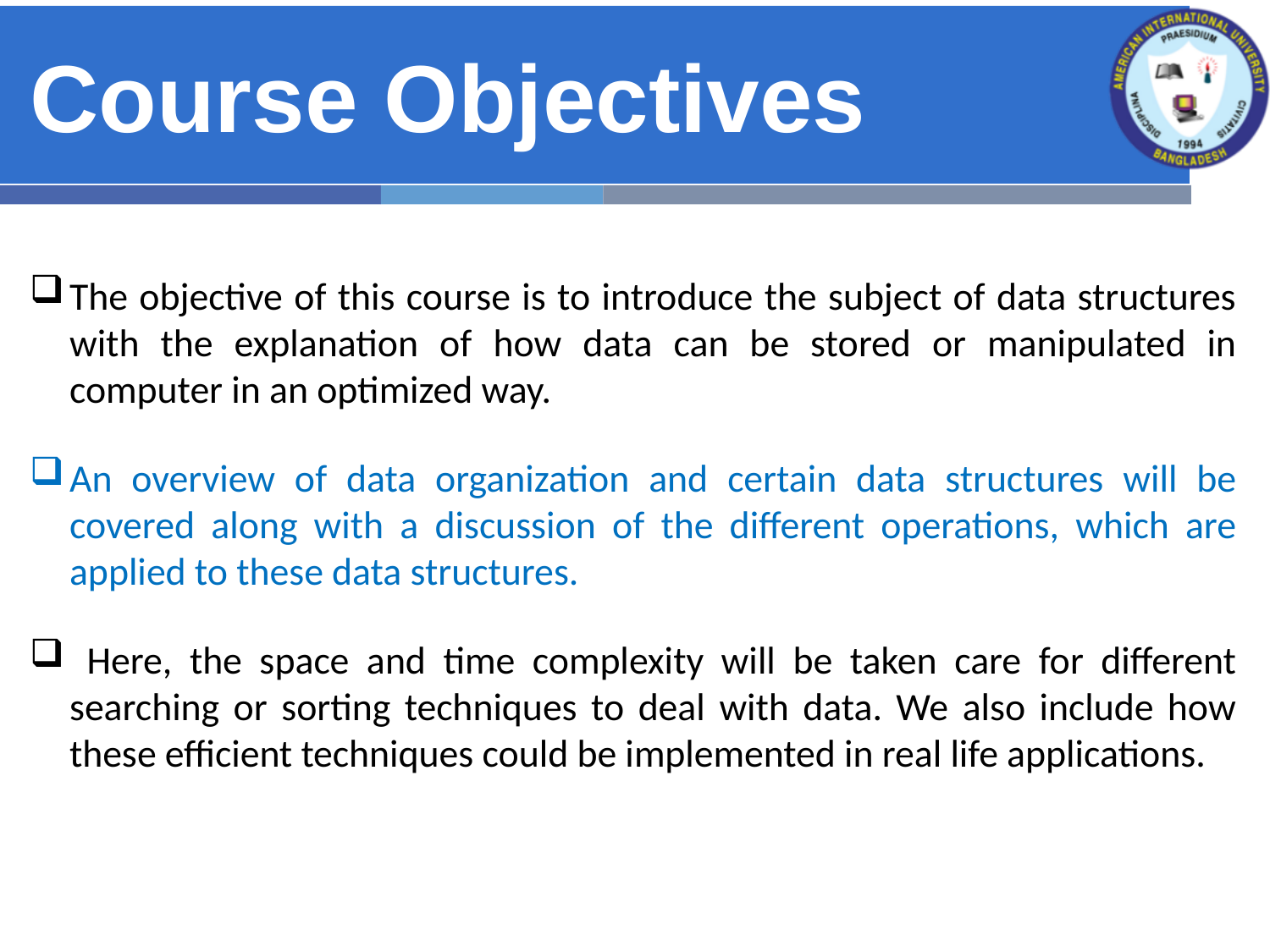

# Course Objectives
The objective of this course is to introduce the subject of data structures with the explanation of how data can be stored or manipulated in computer in an optimized way.
An overview of data organization and certain data structures will be covered along with a discussion of the different operations, which are applied to these data structures.
 Here, the space and time complexity will be taken care for different searching or sorting techniques to deal with data. We also include how these efficient techniques could be implemented in real life applications.